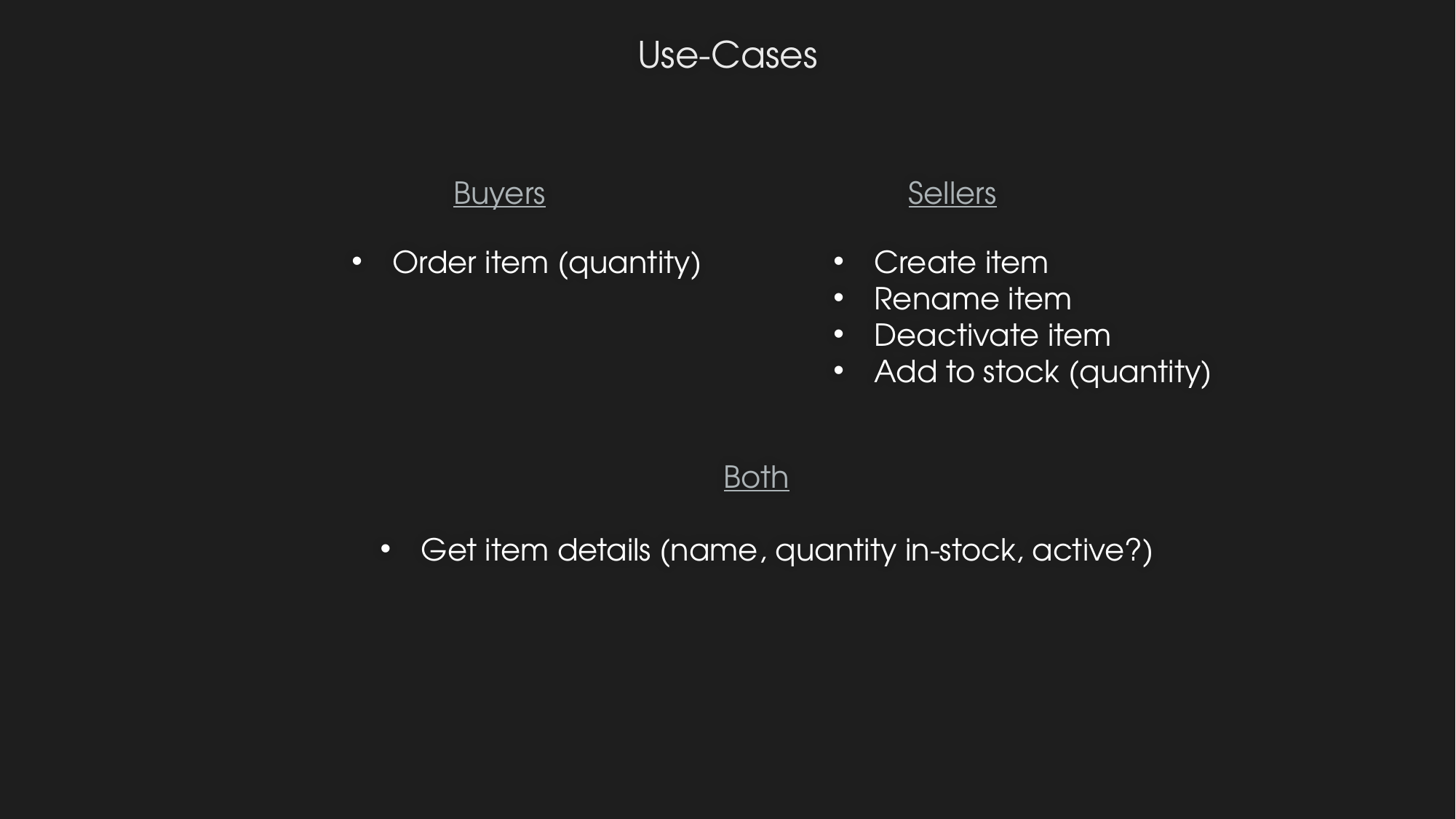

Use-Cases
Buyers
Sellers
Order item (quantity)
Create item
Rename item
Deactivate item
Add to stock (quantity)
Both
Get item details (name, quantity in-stock, active?)